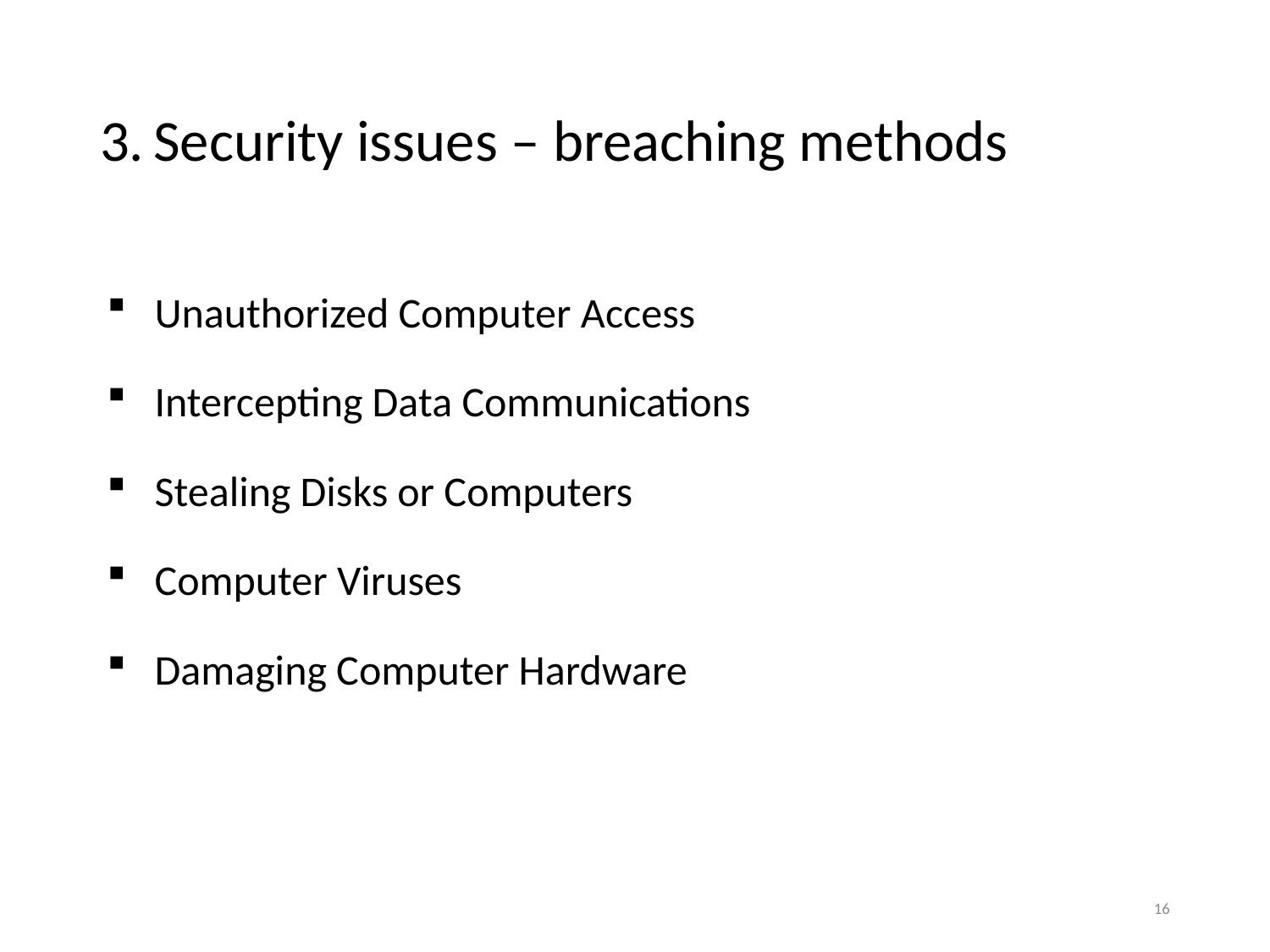

# Security issues – breaching methods
Unauthorized Computer Access
Intercepting Data Communications
Stealing Disks or Computers
Computer Viruses
Damaging Computer Hardware
16